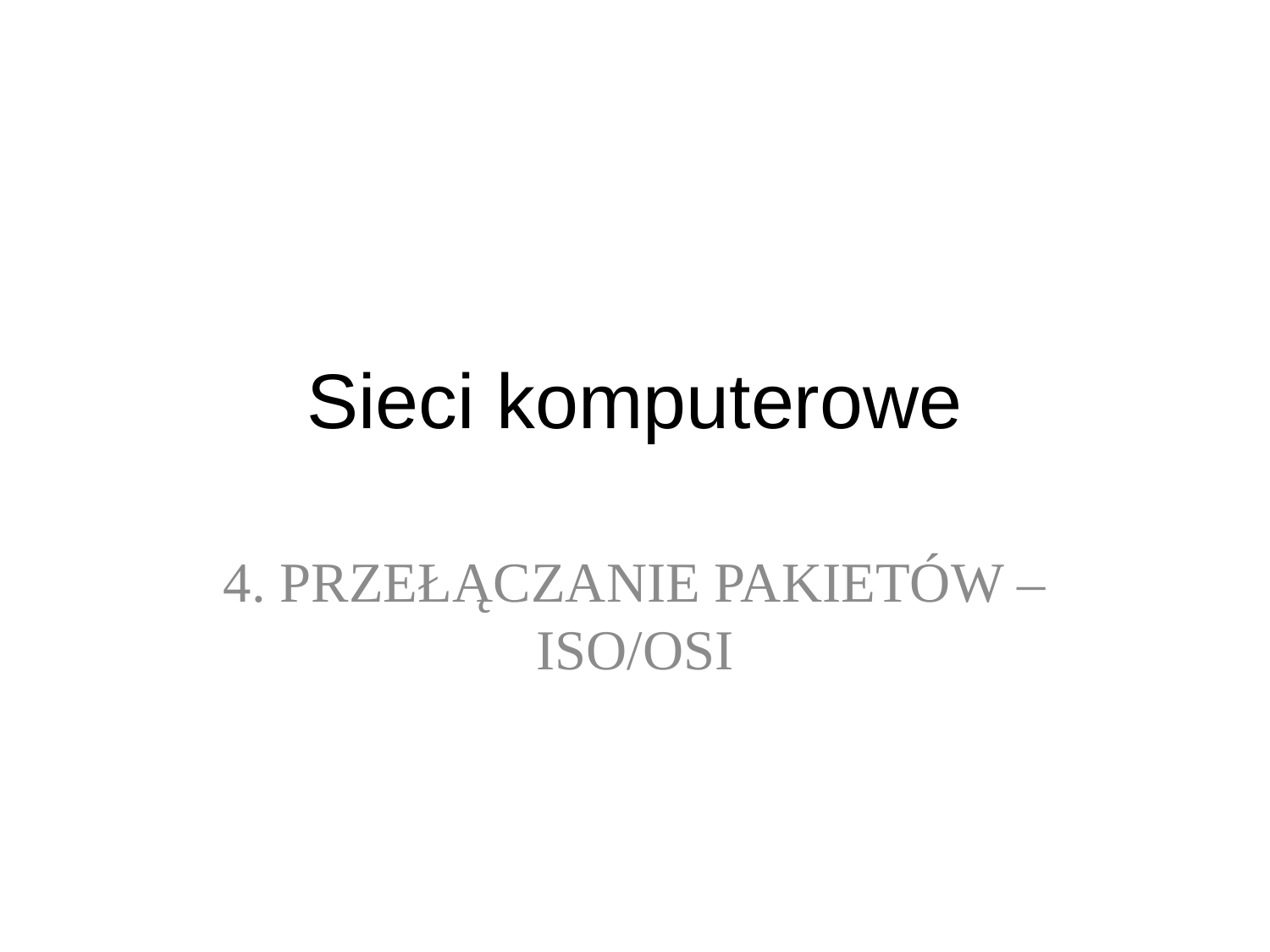

# Sieci komputerowe
4. PRZEŁĄCZANIE PAKIETÓW – ISO/OSI